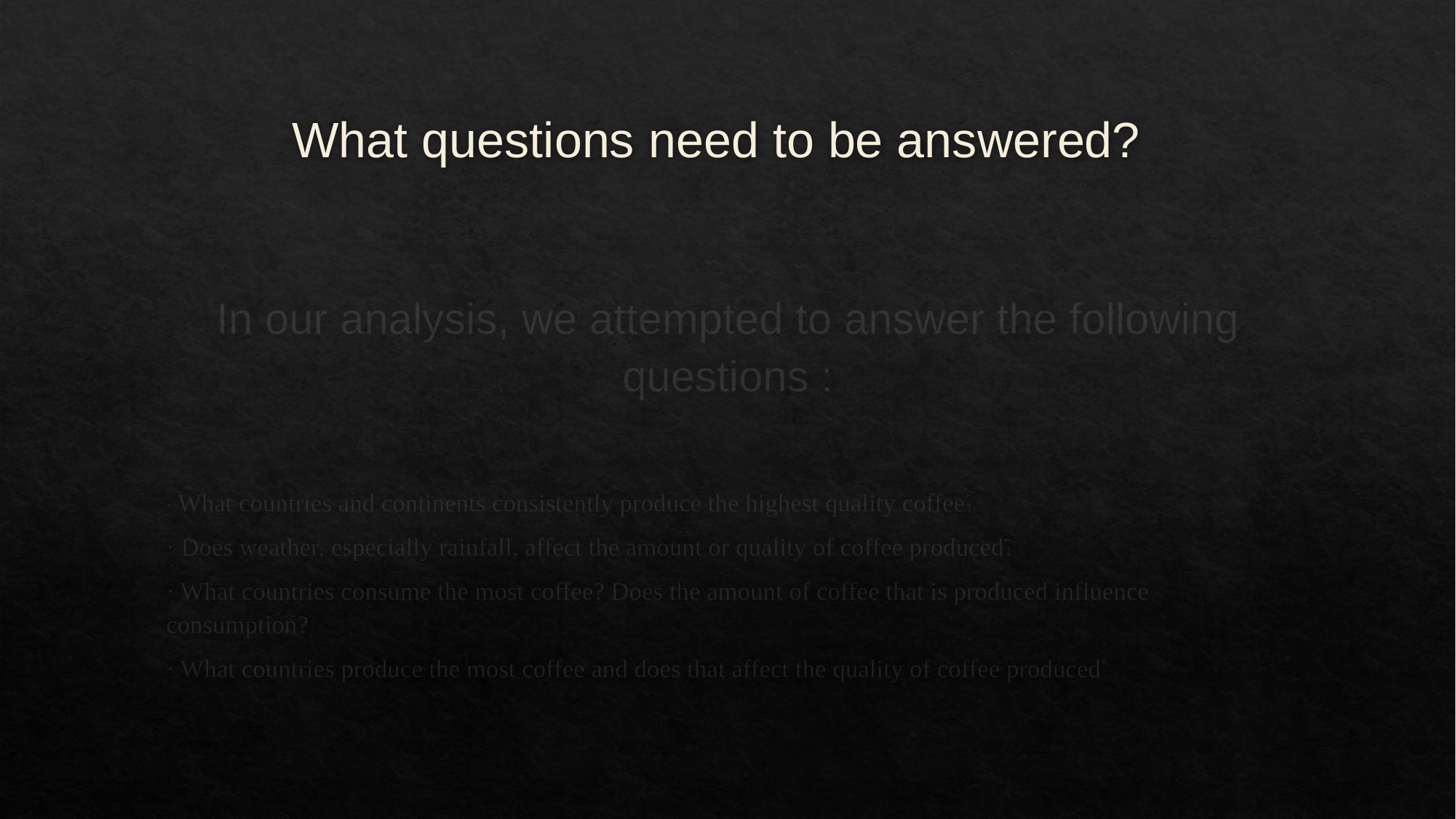

# What questions need to be answered?
In our analysis, we attempted to answer the following questions :

· What countries and continents consistently produce the highest quality coffee?
· Does weather, especially rainfall, affect the amount or quality of coffee produced?
· What countries consume the most coffee? Does the amount of coffee that is produced influence     	consumption?
· What countries produce the most coffee and does that affect the quality of coffee produced?